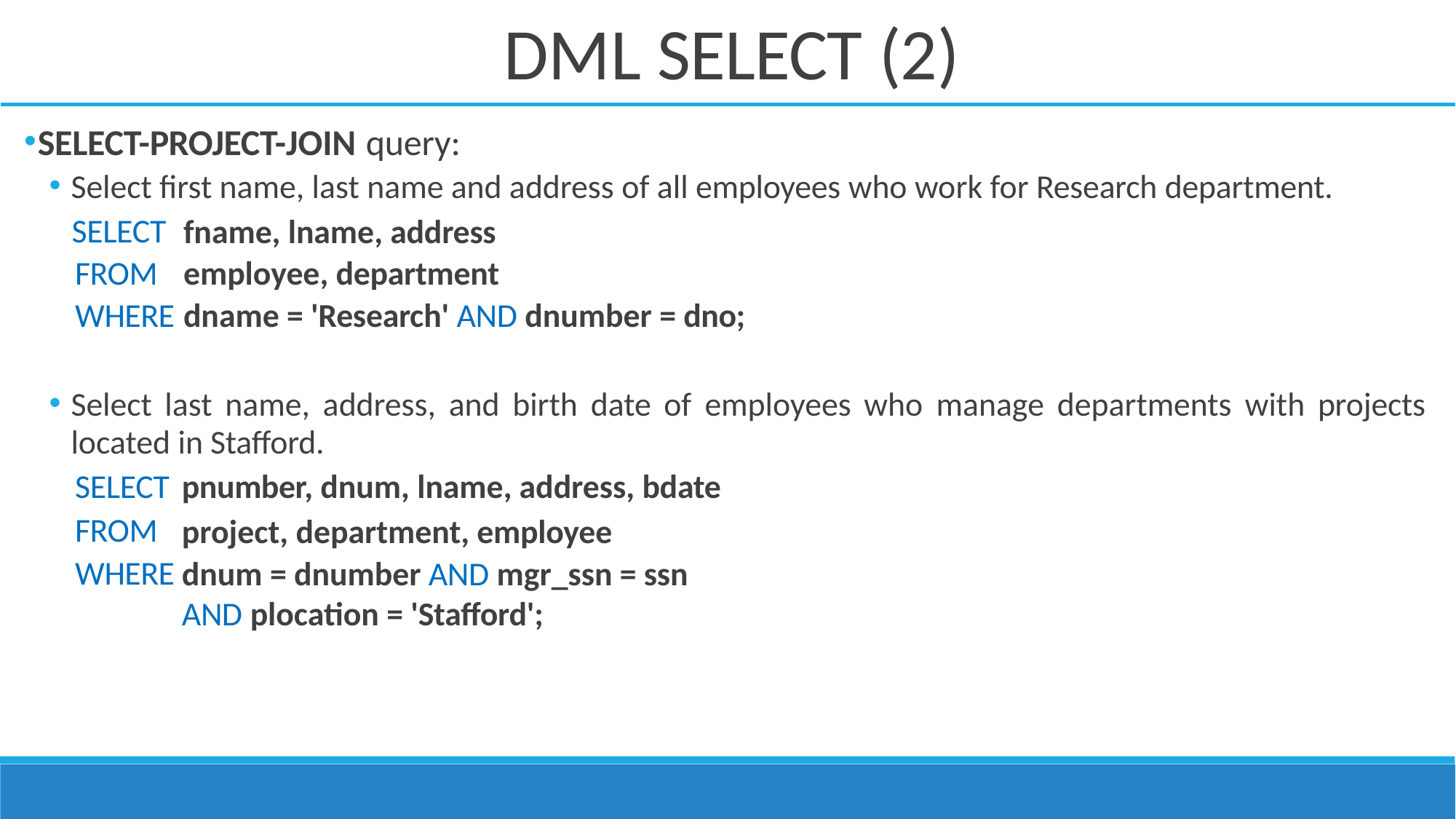

# DML SELECT (2)

SELECT-PROJECT-JOIN query:
Select first name, last name and address of all employees who work for Research department.
SELECT FROM WHERE
fname, lname, address
employee, department
dname = 'Research' AND dnumber = dno;
Select last name, address, and birth date of employees who manage departments with projects
located in Stafford.
SELECT FROM WHERE
pnumber, dnum, lname, address, bdate project, department, employee
dnum = dnumber AND mgr_ssn = ssn AND plocation = 'Stafford';